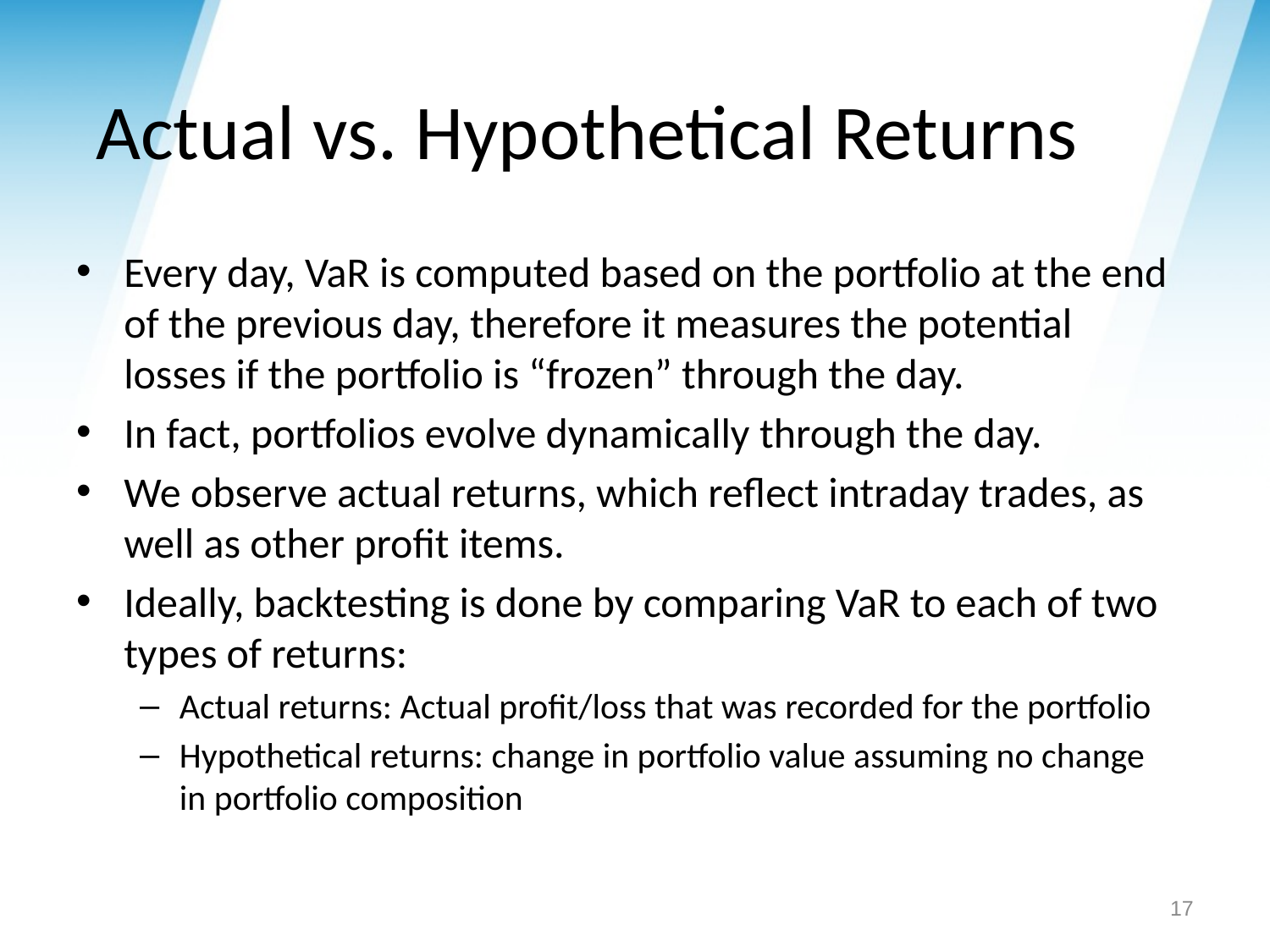

# Actual vs. Hypothetical Returns
Every day, VaR is computed based on the portfolio at the end of the previous day, therefore it measures the potential losses if the portfolio is “frozen” through the day.
In fact, portfolios evolve dynamically through the day.
We observe actual returns, which reflect intraday trades, as well as other profit items.
Ideally, backtesting is done by comparing VaR to each of two types of returns:
Actual returns: Actual profit/loss that was recorded for the portfolio
Hypothetical returns: change in portfolio value assuming no change in portfolio composition
17